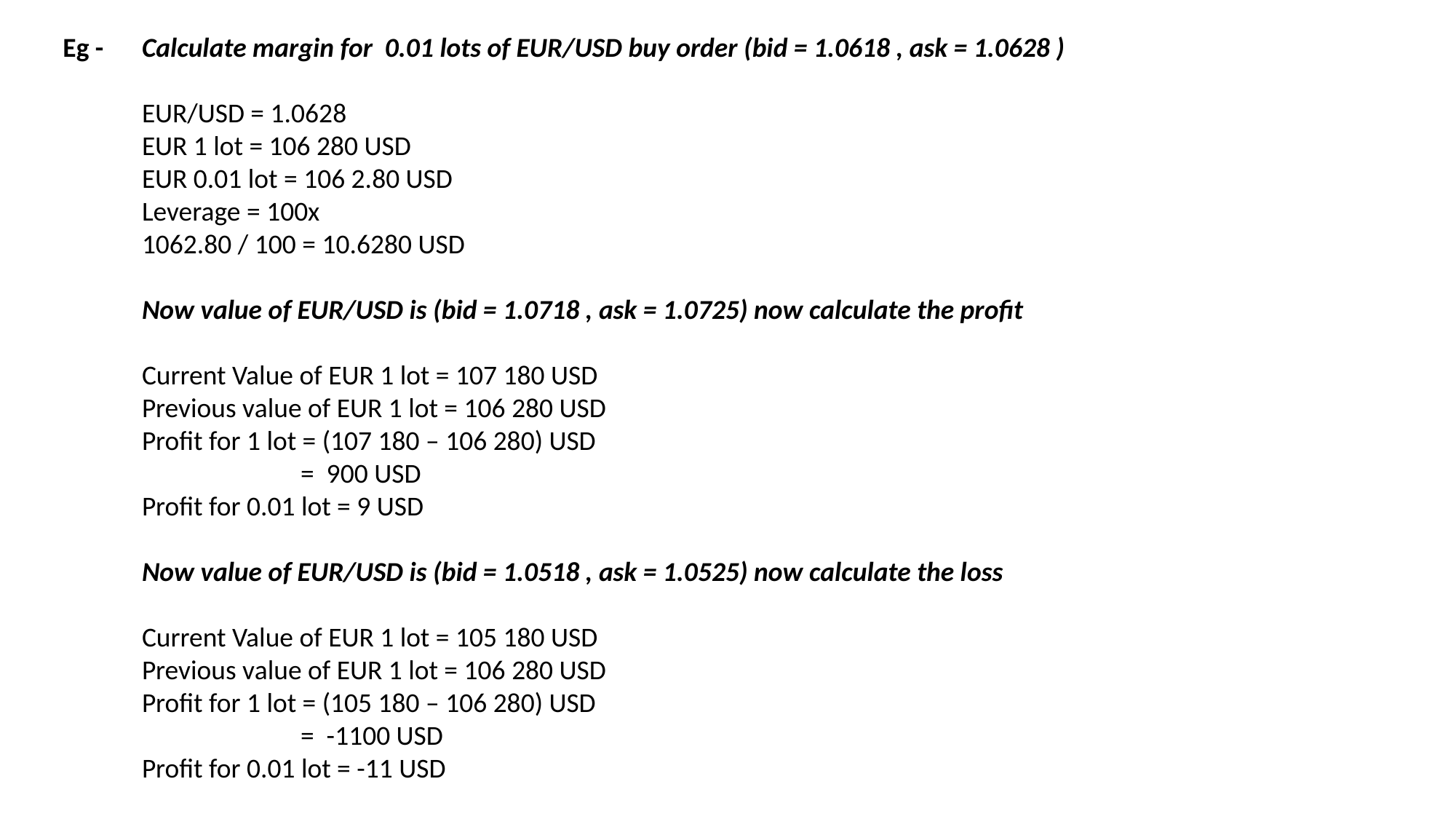

Eg -
Calculate margin for  0.01 lots of EUR/USD buy order (bid = 1.0618 , ask = 1.0628 )

EUR/USD = 1.0628
EUR 1 lot = 106 280 USD
EUR 0.01 lot = 106 2.80 USD
Leverage = 100x
1062.80 / 100 = 10.6280 USD

Now value of EUR/USD is (bid = 1.0718 , ask = 1.0725) now calculate the profit

Current Value of EUR 1 lot = 107 180 USD
Previous value of EUR 1 lot = 106 280 USD
Profit for 1 lot = (107 180 – 106 280) USD
	        =  900 USD
Profit for 0.01 lot = 9 USD

Now value of EUR/USD is (bid = 1.0518 , ask = 1.0525) now calculate the loss

Current Value of EUR 1 lot = 105 180 USD
Previous value of EUR 1 lot = 106 280 USD
Profit for 1 lot = (105 180 – 106 280) USD
	        =  -1100 USD
Profit for 0.01 lot = -11 USD